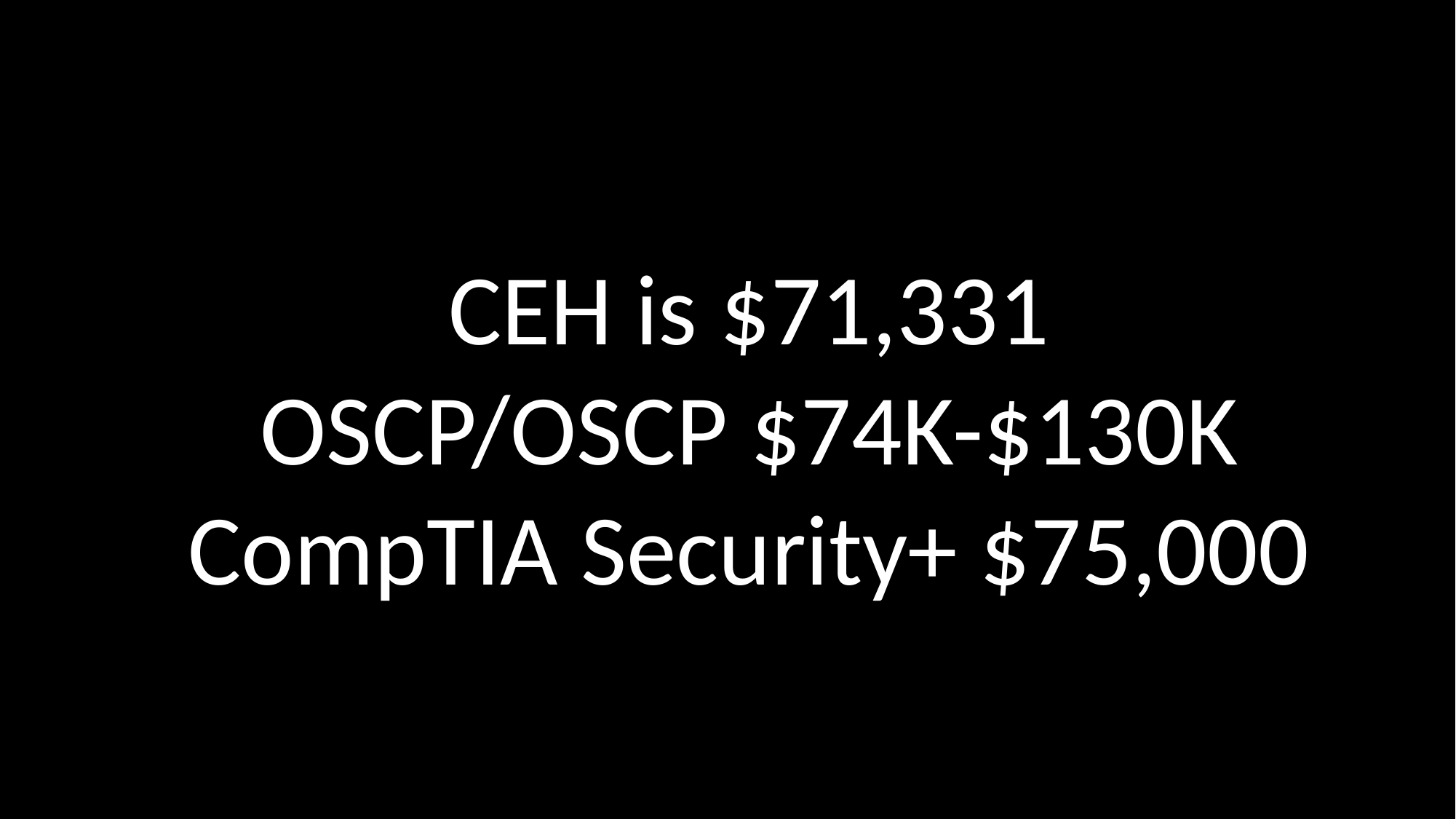

CEH is $71,331
OSCP/OSCP $74K-$130K
CompTIA Security+ $75,000